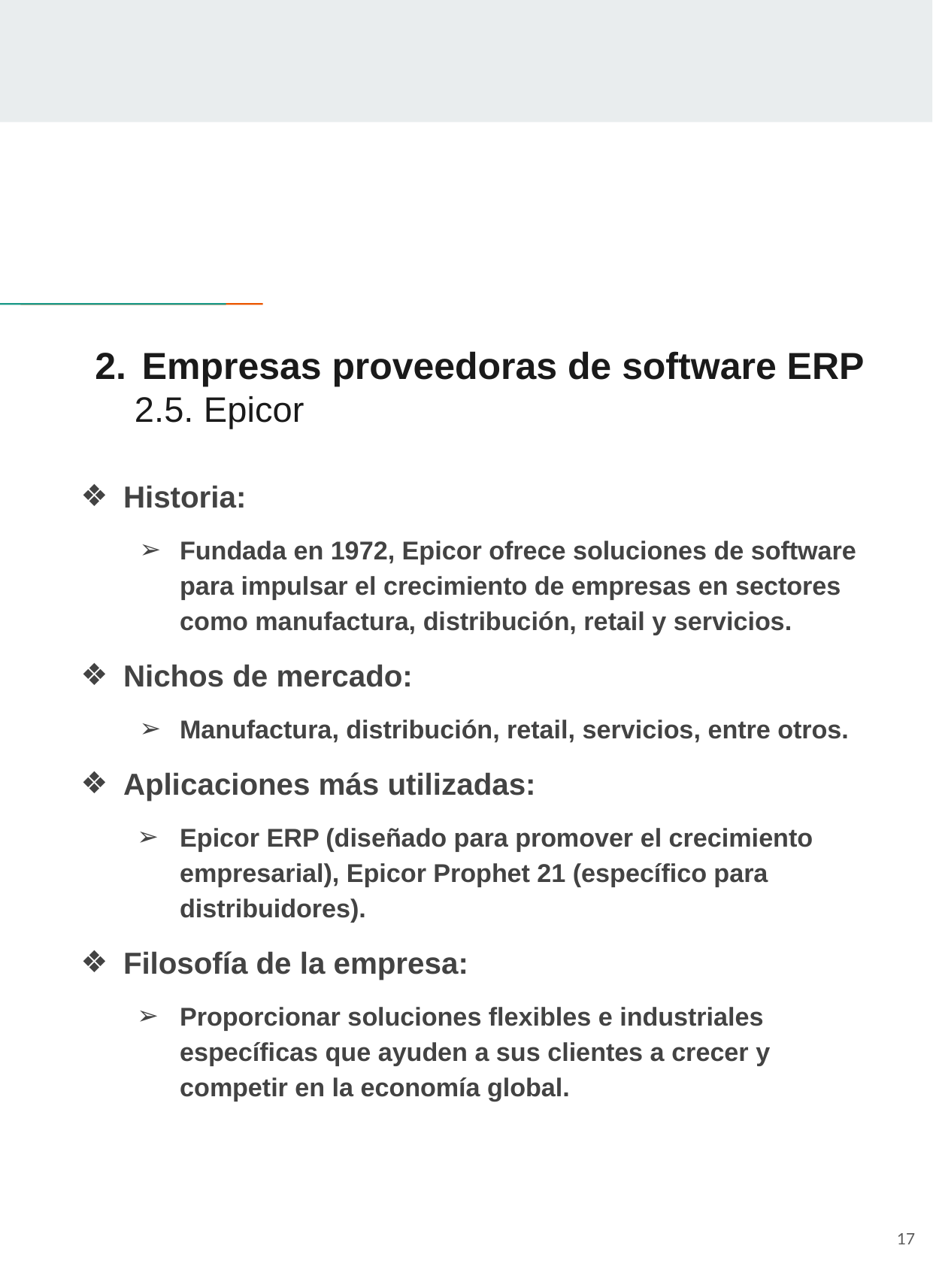

# Empresas proveedoras de software ERP
     2.5. Epicor

Historia:
Fundada en 1972, Epicor ofrece soluciones de software para impulsar el crecimiento de empresas en sectores como manufactura, distribución, retail y servicios.
Nichos de mercado:
Manufactura, distribución, retail, servicios, entre otros.
Aplicaciones más utilizadas:
Epicor ERP (diseñado para promover el crecimiento empresarial), Epicor Prophet 21 (específico para distribuidores).
Filosofía de la empresa:
Proporcionar soluciones flexibles e industriales específicas que ayuden a sus clientes a crecer y competir en la economía global.

17